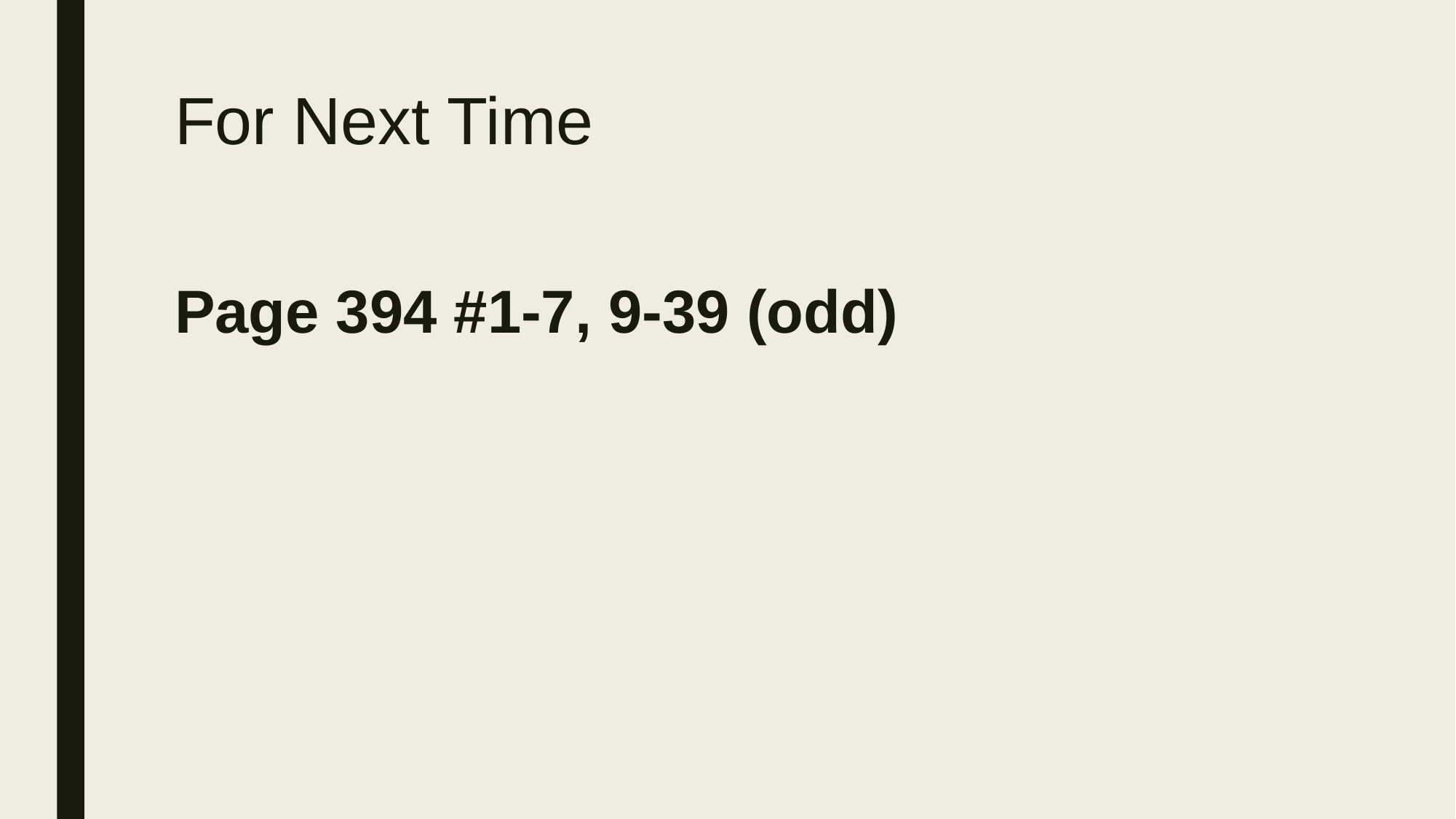

# For Next Time
Page 394 #1-7, 9-39 (odd)